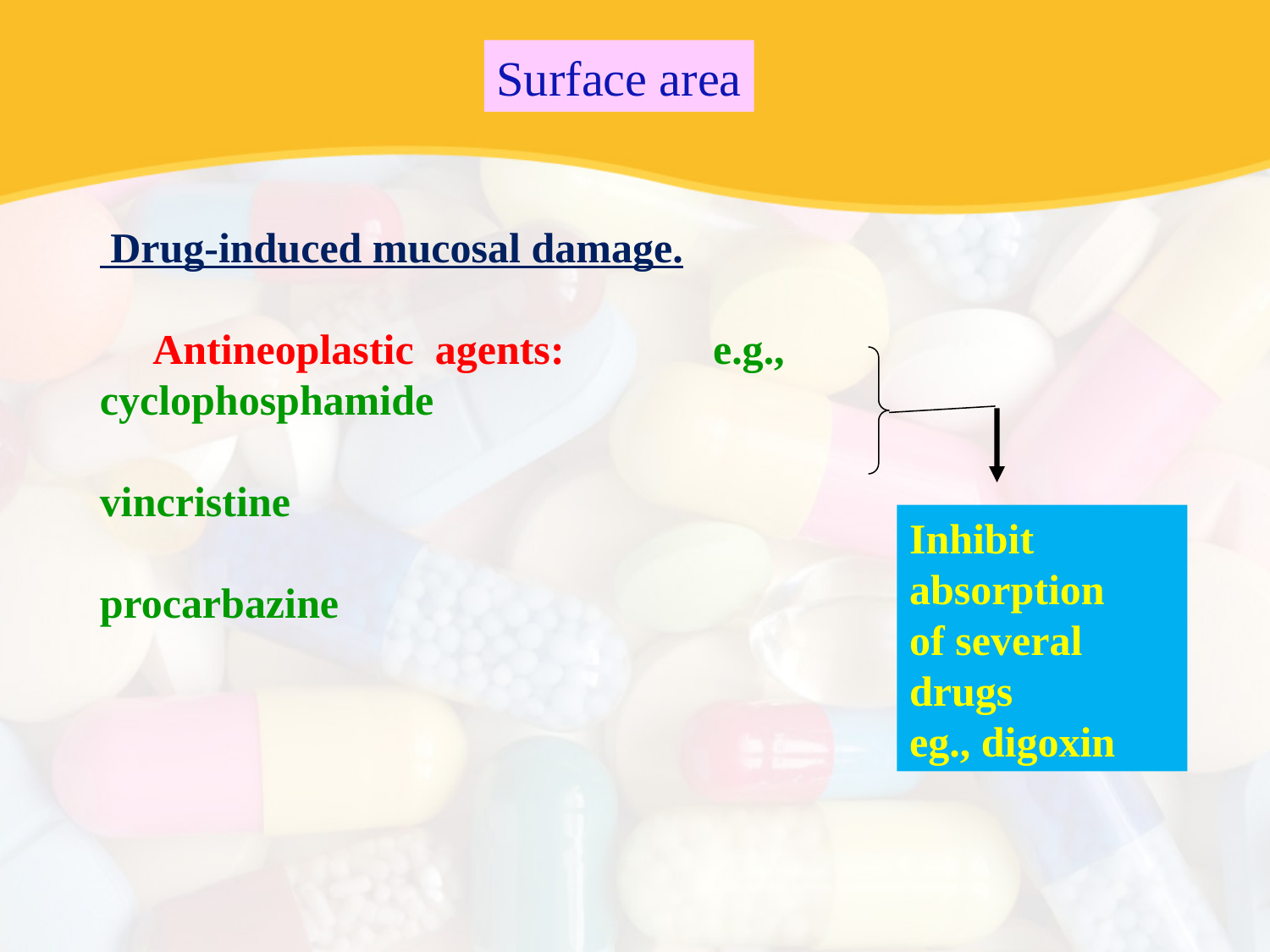

Surface area
 Drug-induced mucosal damage.

     Antineoplastic  agents:              e.g., cyclophosphamide
					     vincristine
					     procarbazine

Inhibit absorption
of several drugs
eg., digoxin